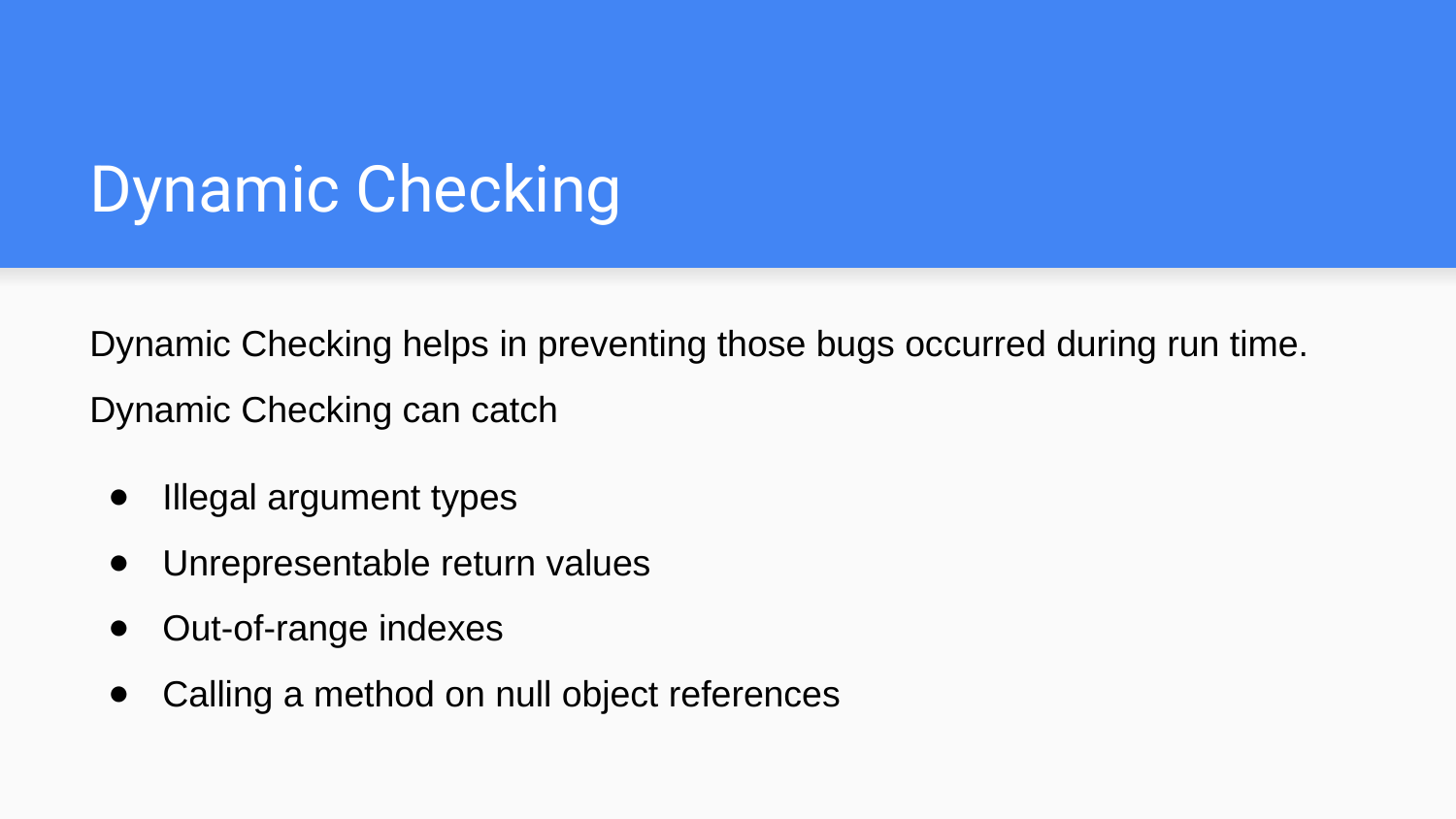

# Dynamic Checking
Dynamic Checking helps in preventing those bugs occurred during run time.
Dynamic Checking can catch
Illegal argument types
Unrepresentable return values
Out-of-range indexes
Calling a method on null object references